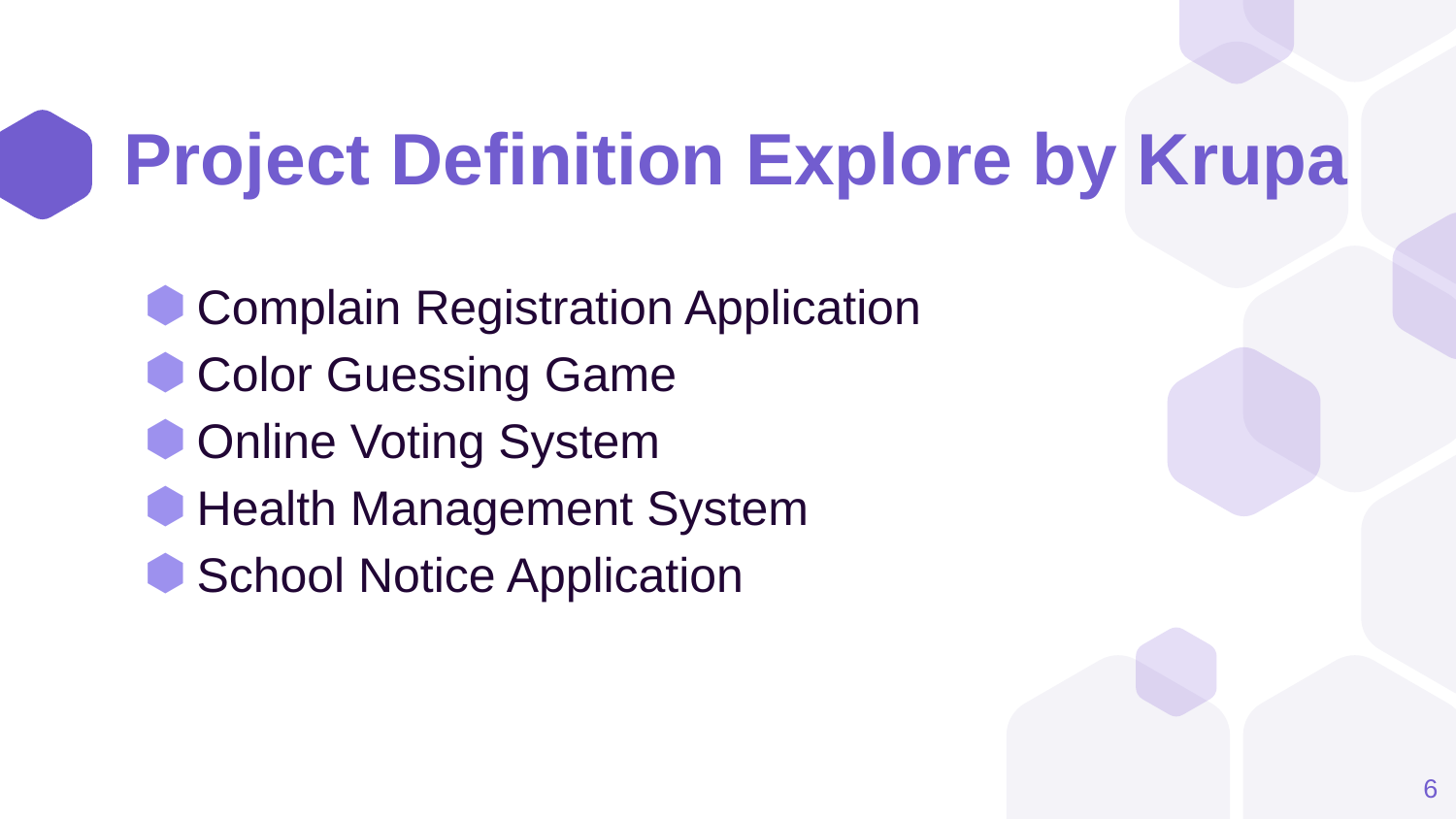

# Project Definition Explore by Krupa
Complain Registration Application
Color Guessing Game
Online Voting System
Health Management System
School Notice Application
6